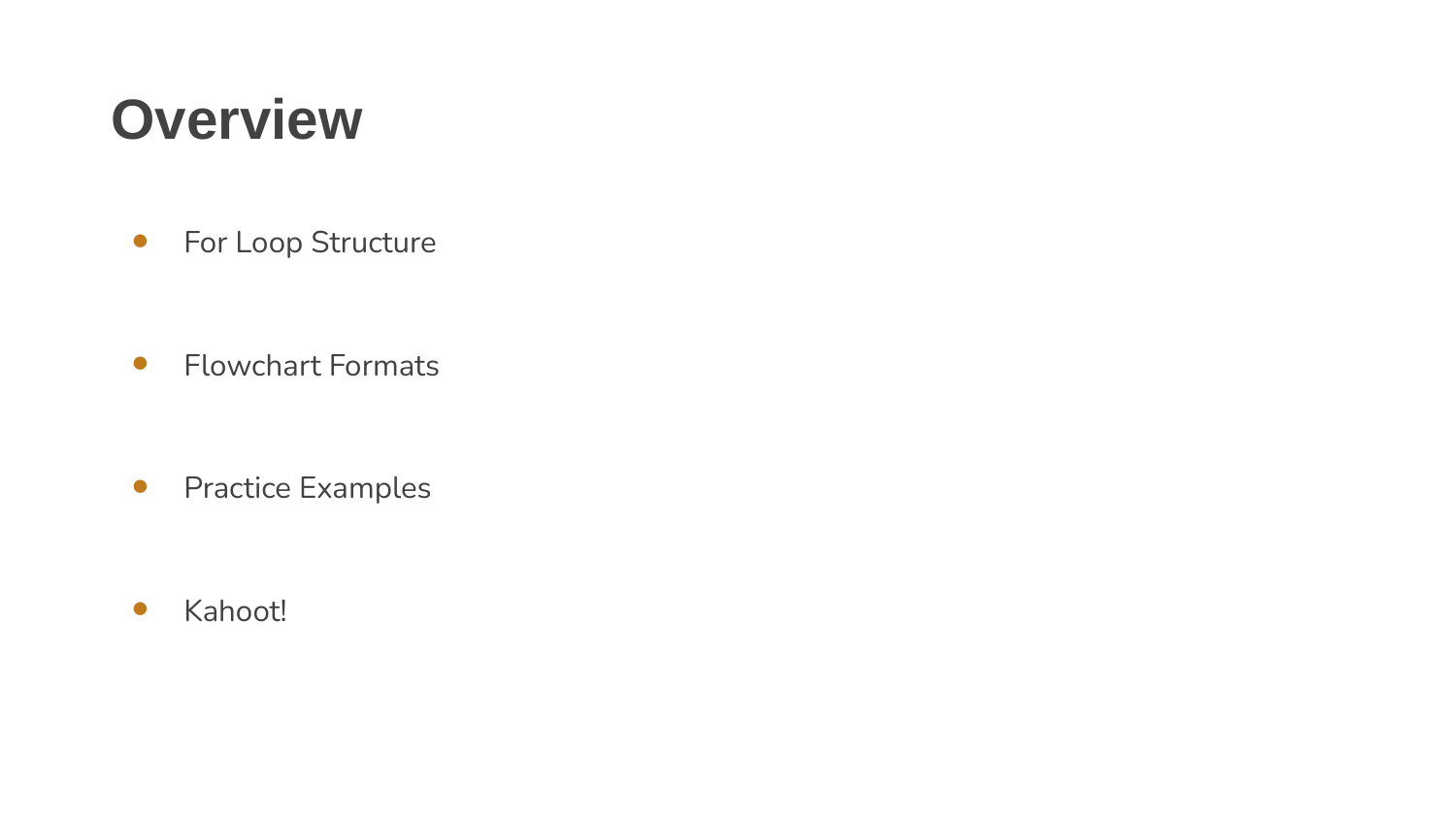

# Overview
For Loop Structure

Flowchart Formats

Practice Examples

Kahoot!